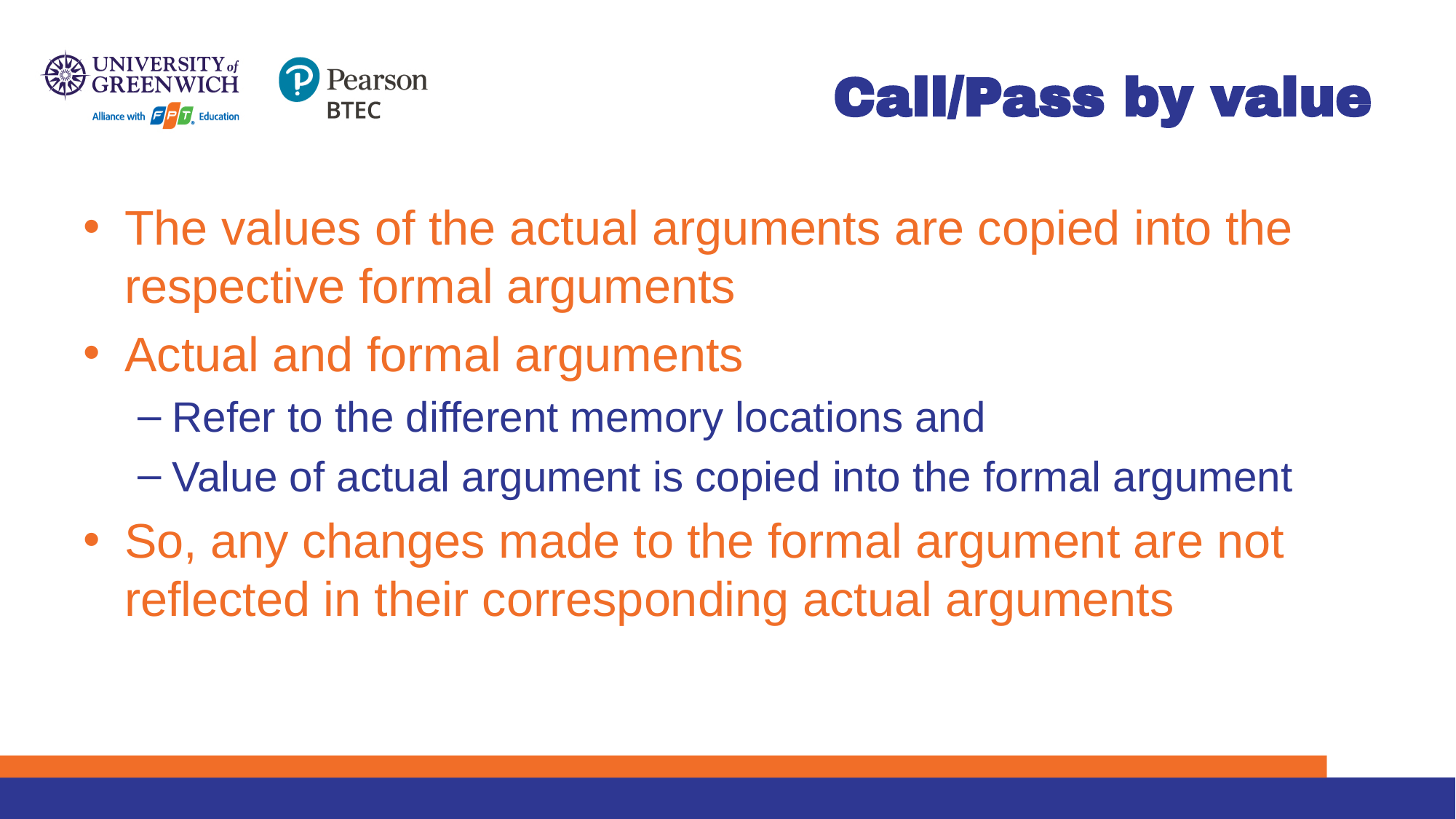

# Call/Pass by value
The values of the actual arguments are copied into the respective formal arguments
Actual and formal arguments
Refer to the different memory locations and
Value of actual argument is copied into the formal argument
So, any changes made to the formal argument are not reflected in their corresponding actual arguments